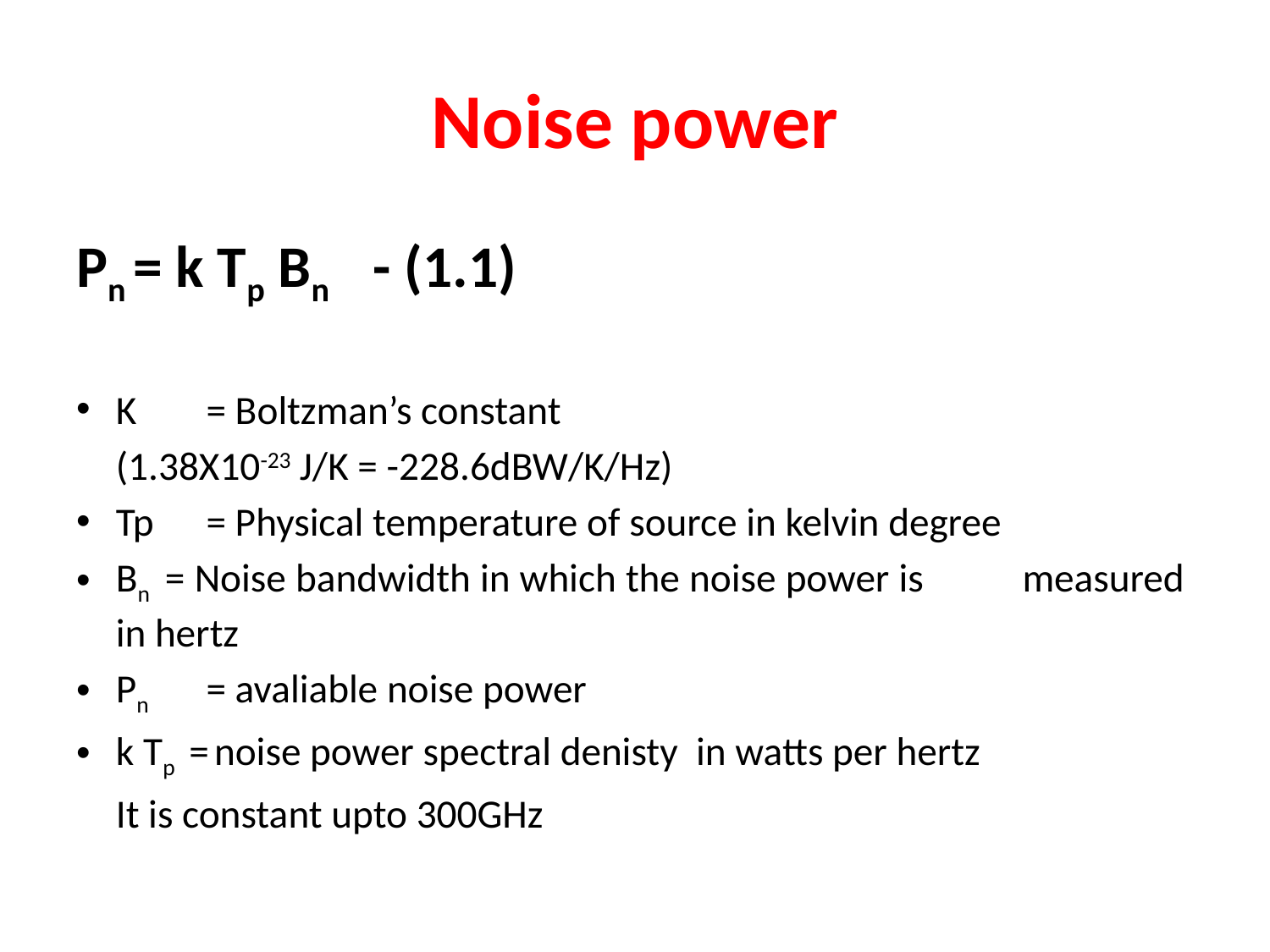

# Noise power
Pn = k Tp Bn     - (1.1)

K 	= Boltzman’s constant
			(1.38X10-23 J/K = -228.6dBW/K/Hz)
Tp	= Physical temperature of source in kelvin degree
Bn  = Noise bandwidth in which the noise power is 		measured  in hertz
Pn 	= avaliable noise power
k Tp  = noise power spectral denisty  in watts per hertz
			It is constant upto 300GHz